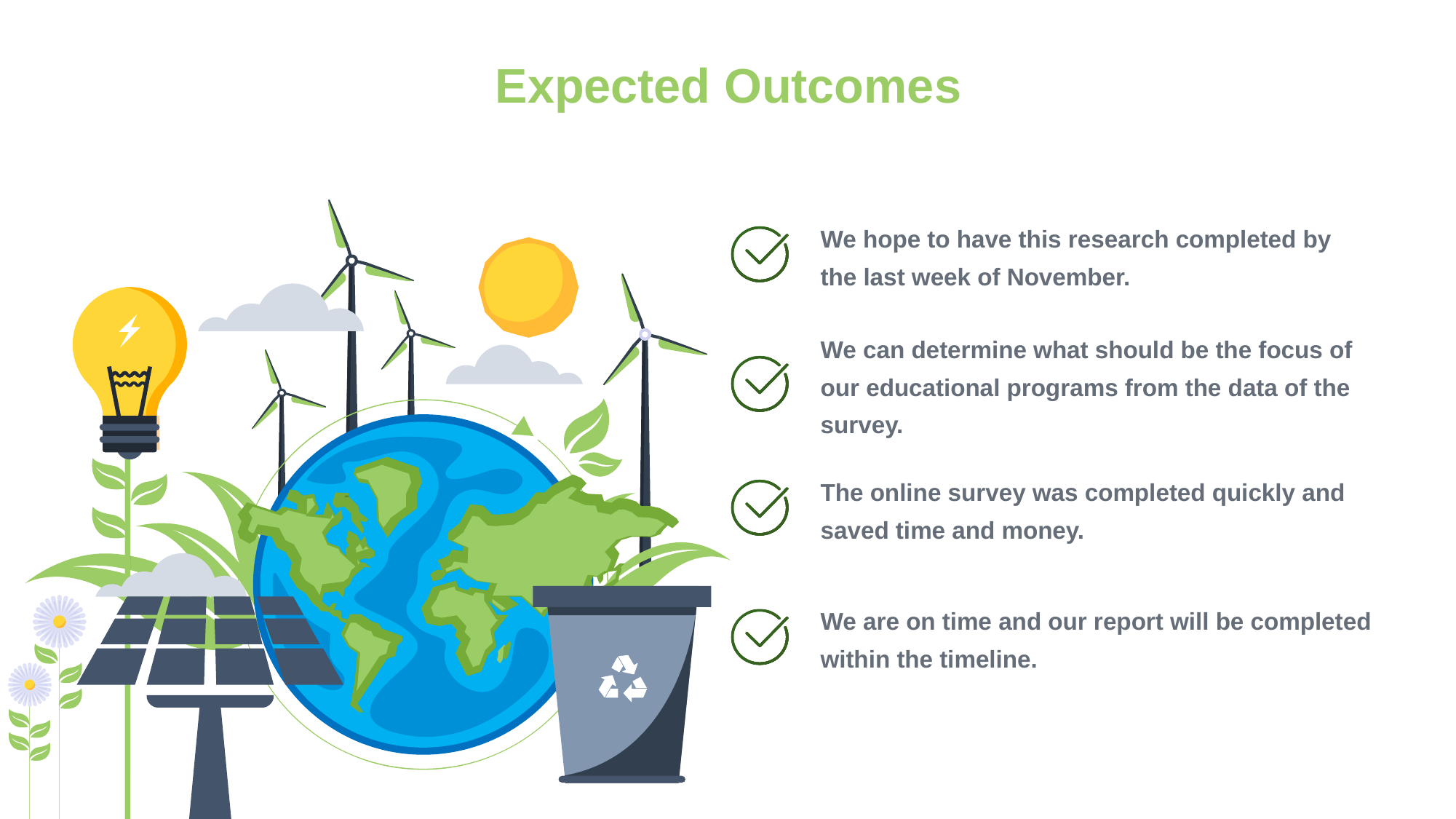

Expected Outcomes

We hope to have this research completed by the last week of November.

We can determine what should be the focus of our educational programs from the data of the survey.

The online survey was completed quickly and saved time and money.

We are on time and our report will be completed within the timeline.